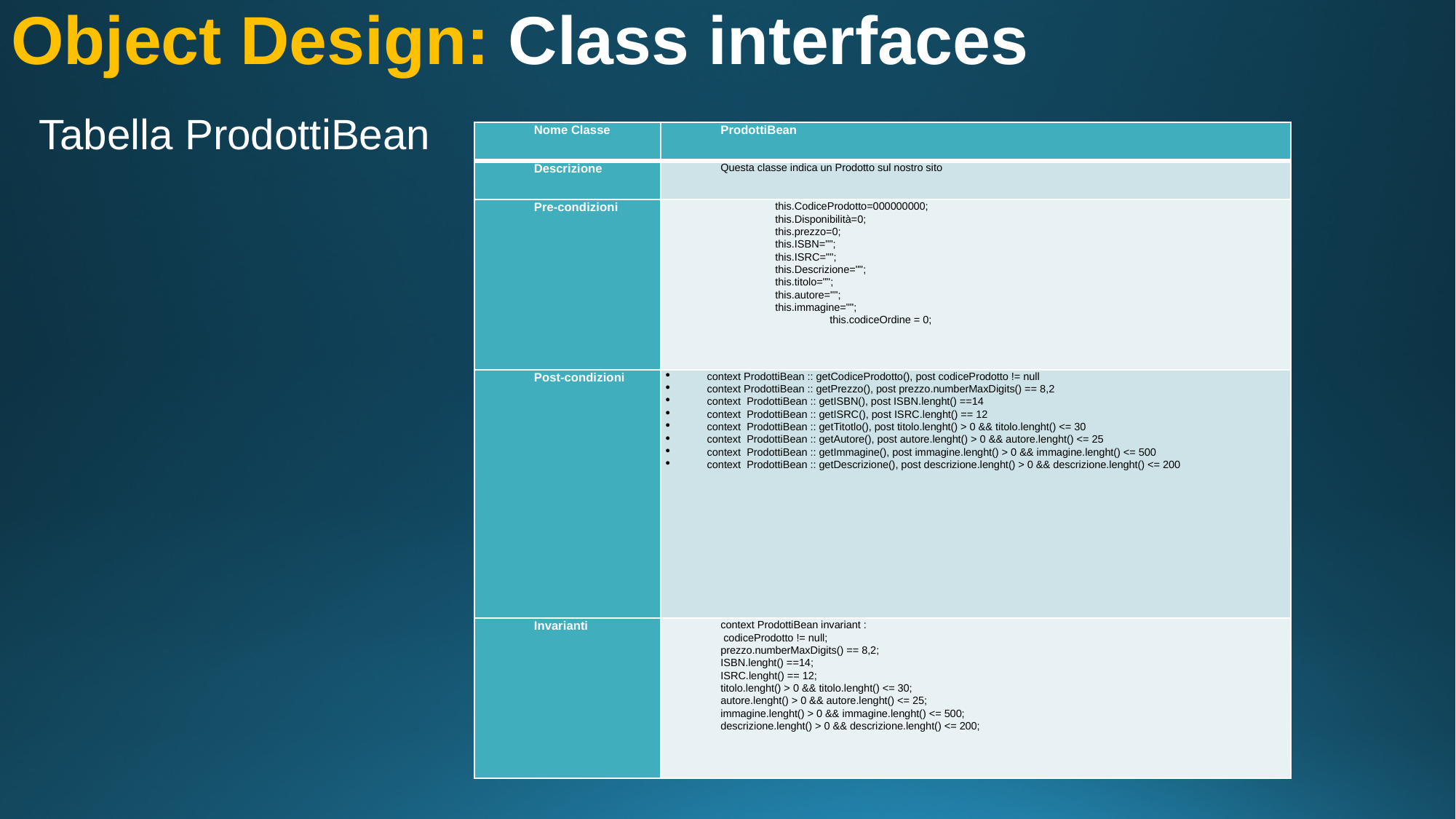

# Object Design: Class interfaces
Tabella ProdottiBean

| Nome Classe | ProdottiBean |
| --- | --- |
| Descrizione | Questa classe indica un Prodotto sul nostro sito |
| Pre-condizioni | this.CodiceProdotto=000000000; this.Disponibilità=0; this.prezzo=0; this.ISBN=""; this.ISRC=""; this.Descrizione=""; this.titolo=""; this.autore=""; this.immagine=""; this.codiceOrdine = 0; |
| Post-condizioni | context ProdottiBean :: getCodiceProdotto(), post codiceProdotto != null context ProdottiBean :: getPrezzo(), post prezzo.numberMaxDigits() == 8,2 context ProdottiBean :: getISBN(), post ISBN.lenght() ==14 context ProdottiBean :: getISRC(), post ISRC.lenght() == 12 context ProdottiBean :: getTitotlo(), post titolo.lenght() > 0 && titolo.lenght() <= 30 context ProdottiBean :: getAutore(), post autore.lenght() > 0 && autore.lenght() <= 25 context ProdottiBean :: getImmagine(), post immagine.lenght() > 0 && immagine.lenght() <= 500 context ProdottiBean :: getDescrizione(), post descrizione.lenght() > 0 && descrizione.lenght() <= 200 |
| Invarianti | context ProdottiBean invariant : codiceProdotto != null; prezzo.numberMaxDigits() == 8,2; ISBN.lenght() ==14; ISRC.lenght() == 12; titolo.lenght() > 0 && titolo.lenght() <= 30; autore.lenght() > 0 && autore.lenght() <= 25; immagine.lenght() > 0 && immagine.lenght() <= 500; descrizione.lenght() > 0 && descrizione.lenght() <= 200; |